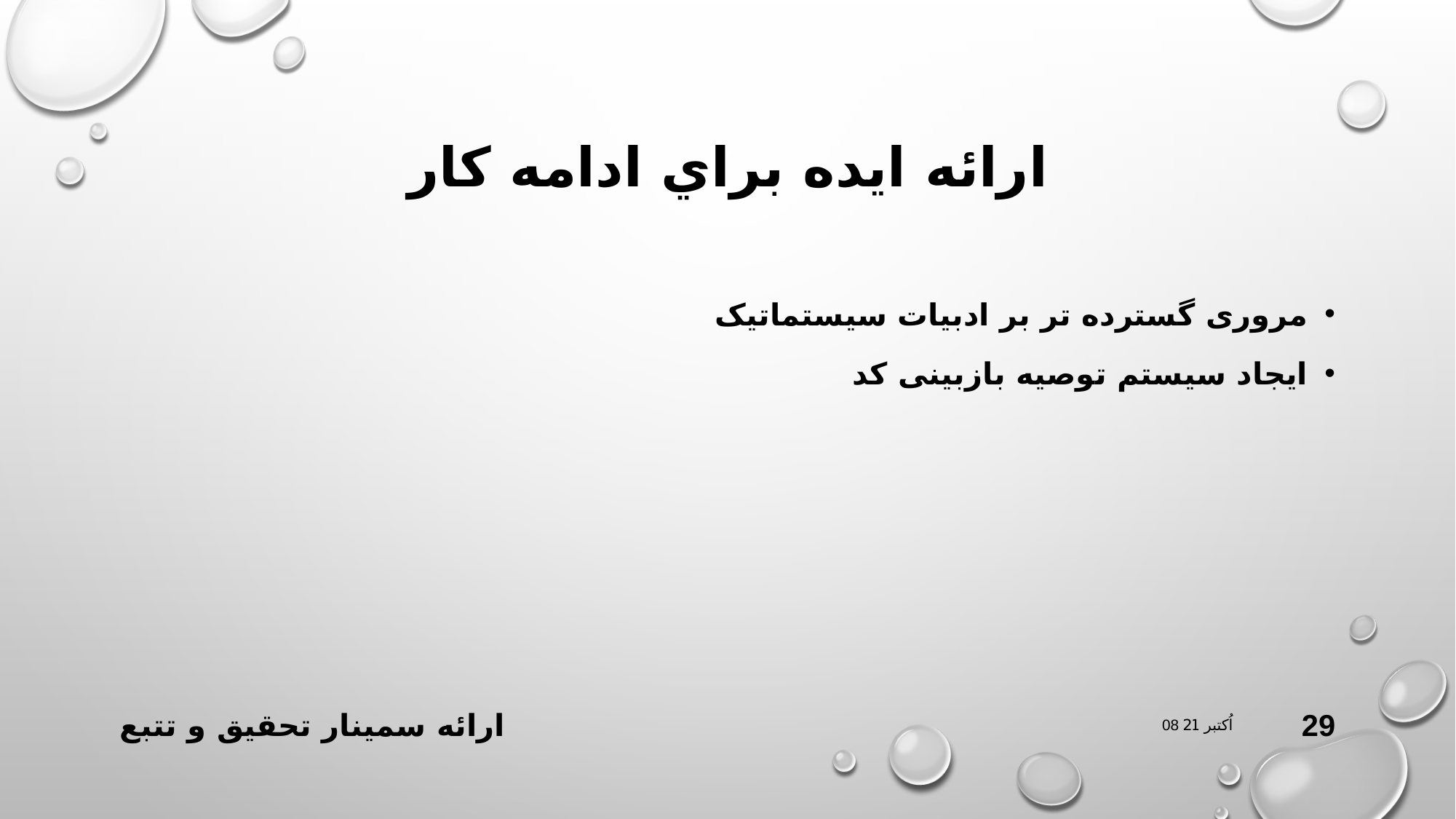

# ارائه ایده براي ادامه كار
مروری گسترده تر بر ادبیات سیستماتیک
ایجاد سیستم توصیه بازبینی کد

ارائه سمینار تحقیق و تتبع
08 اُكتبر 21
29